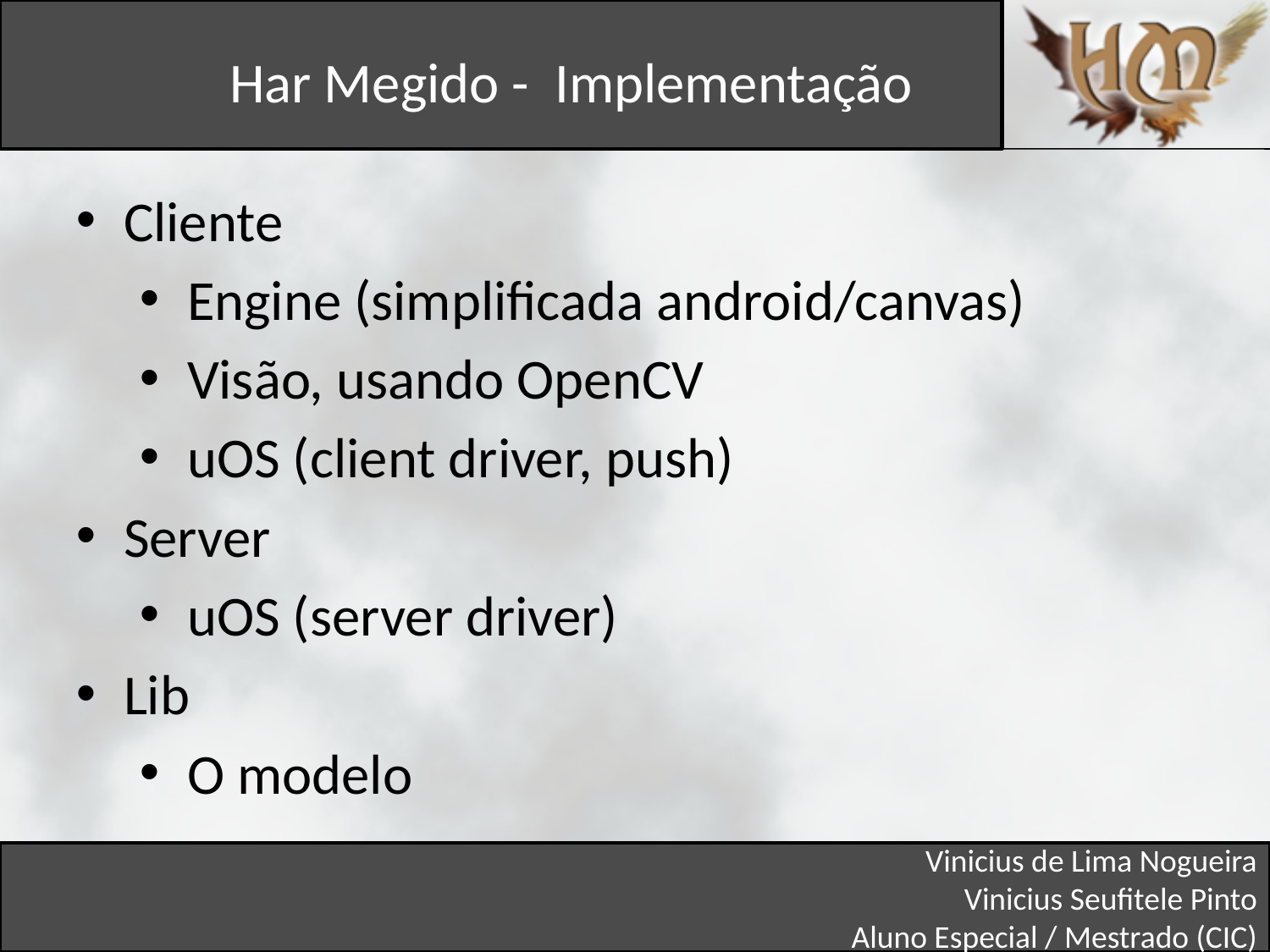

Har Megido -  Implementação
Cliente
Engine (simplificada android/canvas)
Visão, usando OpenCV
uOS (client driver, push)
Server
uOS (server driver)
Lib
O modelo